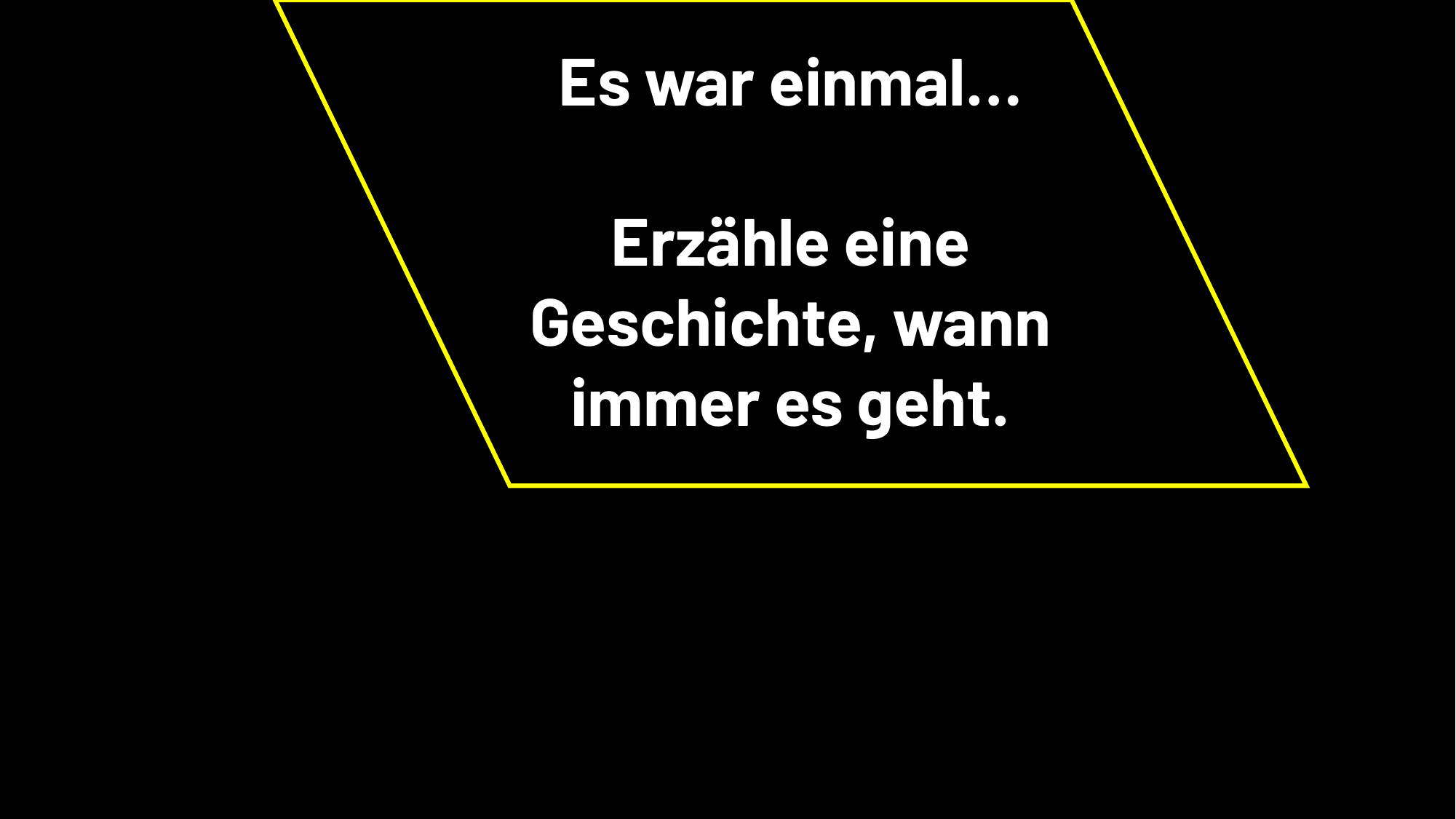

Es war einmal…

Erzähle eine Geschichte, wann immer es geht.